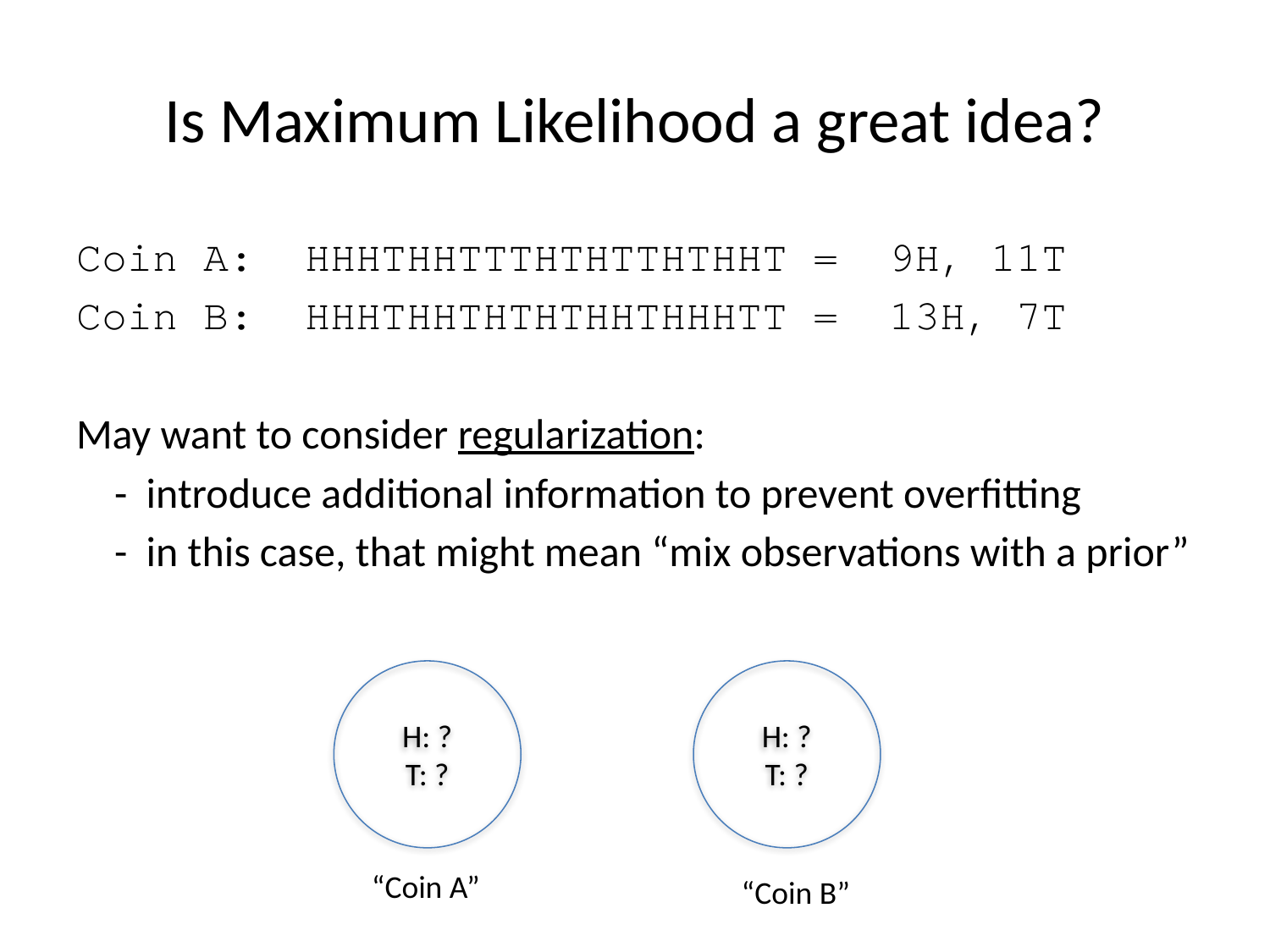

# Is Maximum Likelihood a great idea?
Coin A:  HHHTHHTTTHTHTTHTHHT =  9H, 11T
Coin B:  HHHTHHTHTHTHHTHHHTT =  13H, 7T

May want to consider regularization:
    -  introduce additional information to prevent overfitting
    -  in this case, that might mean “mix observations with a prior”

H: ?
T: ?
H: ?
T: ?
“Coin A”
“Coin B”